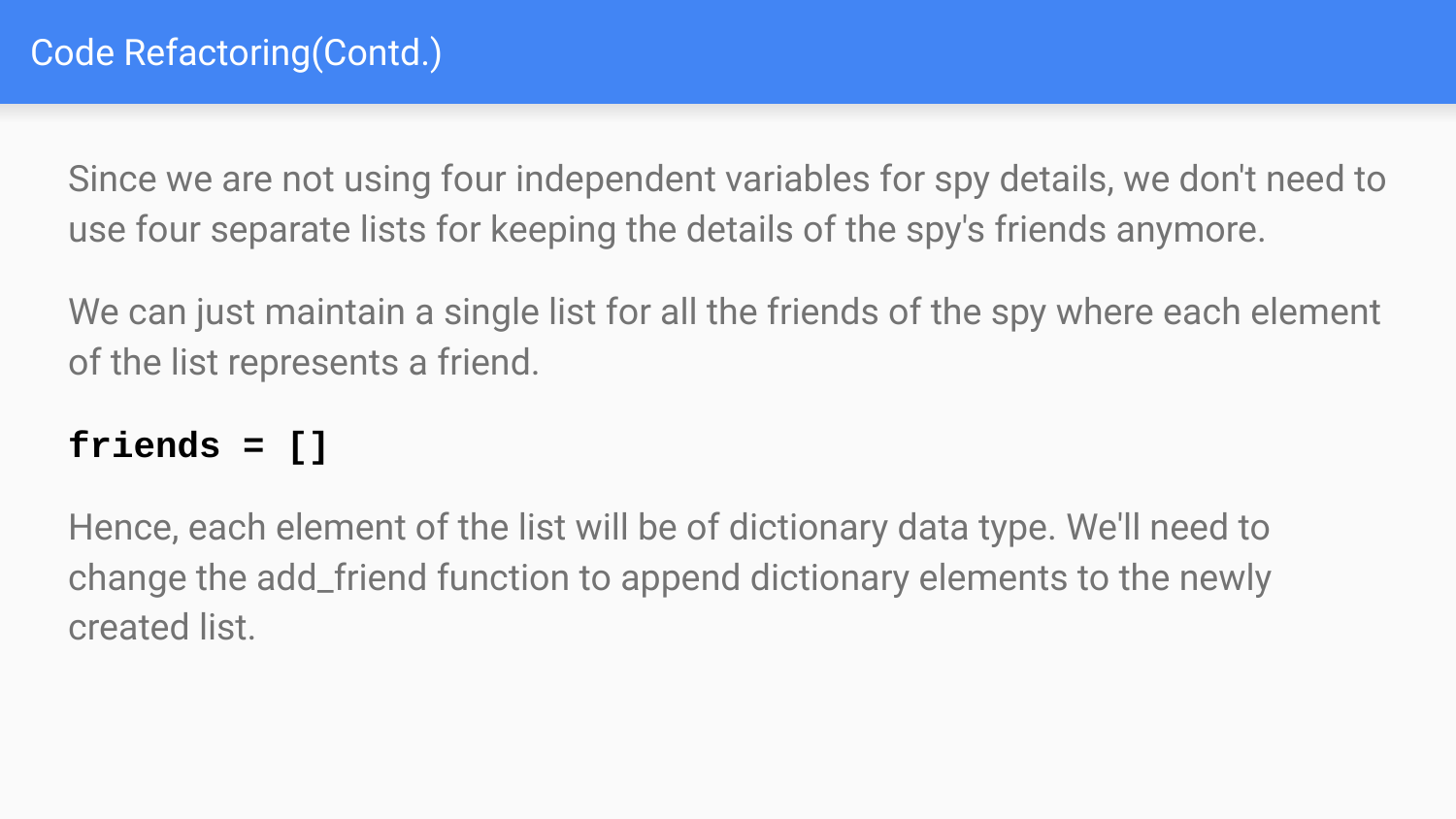

# Code Refactoring(Contd.)
Since we are not using four independent variables for spy details, we don't need to use four separate lists for keeping the details of the spy's friends anymore.
We can just maintain a single list for all the friends of the spy where each element of the list represents a friend.
friends = []
Hence, each element of the list will be of dictionary data type. We'll need to change the add_friend function to append dictionary elements to the newly created list.